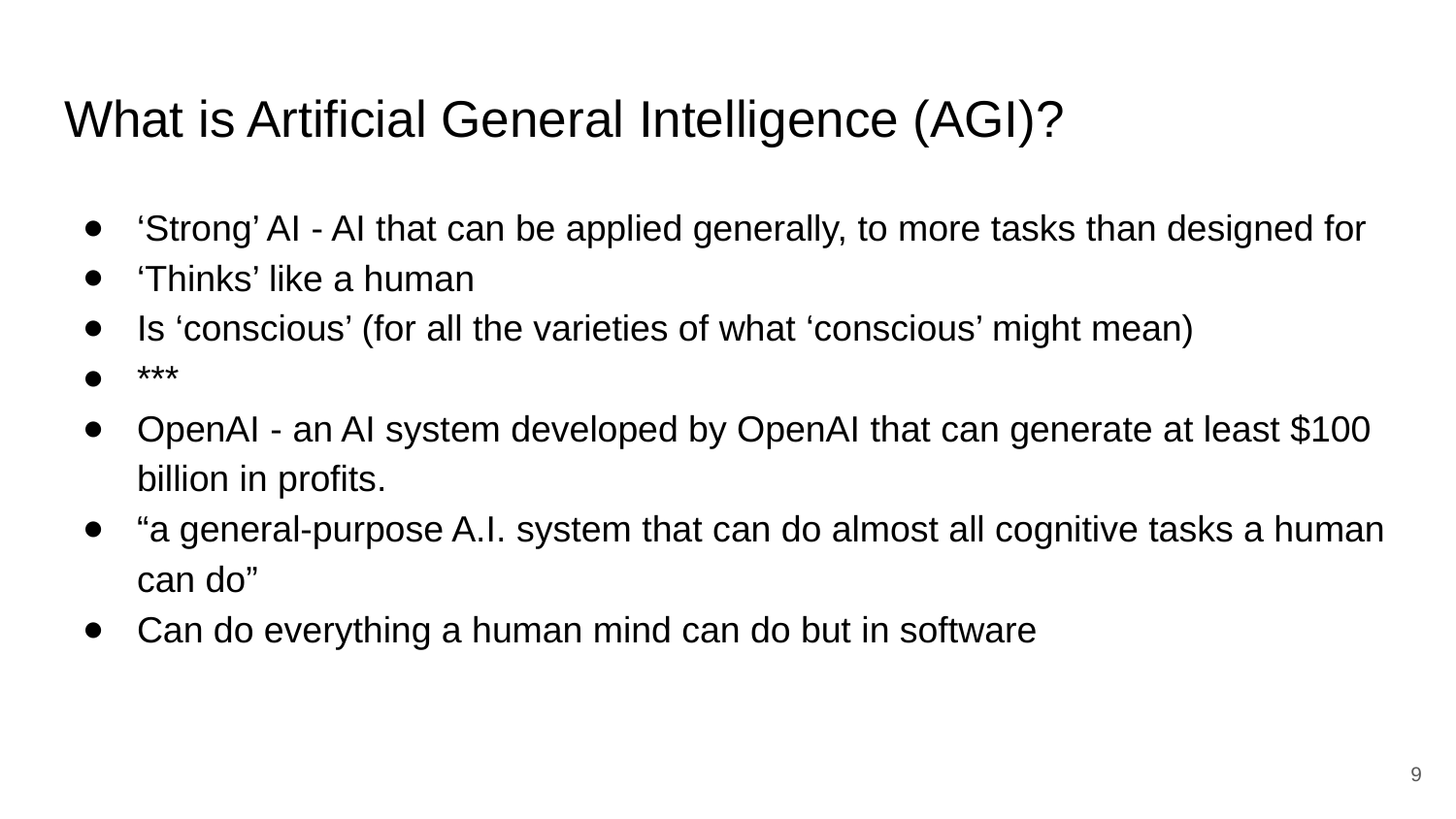

# What is Artificial General Intelligence (AGI)?
‘Strong’ AI - AI that can be applied generally, to more tasks than designed for
‘Thinks’ like a human
Is ‘conscious’ (for all the varieties of what ‘conscious’ might mean)
***
OpenAI - an AI system developed by OpenAI that can generate at least $100 billion in profits.
“a general-purpose A.I. system that can do almost all cognitive tasks a human can do”
Can do everything a human mind can do but in software
9